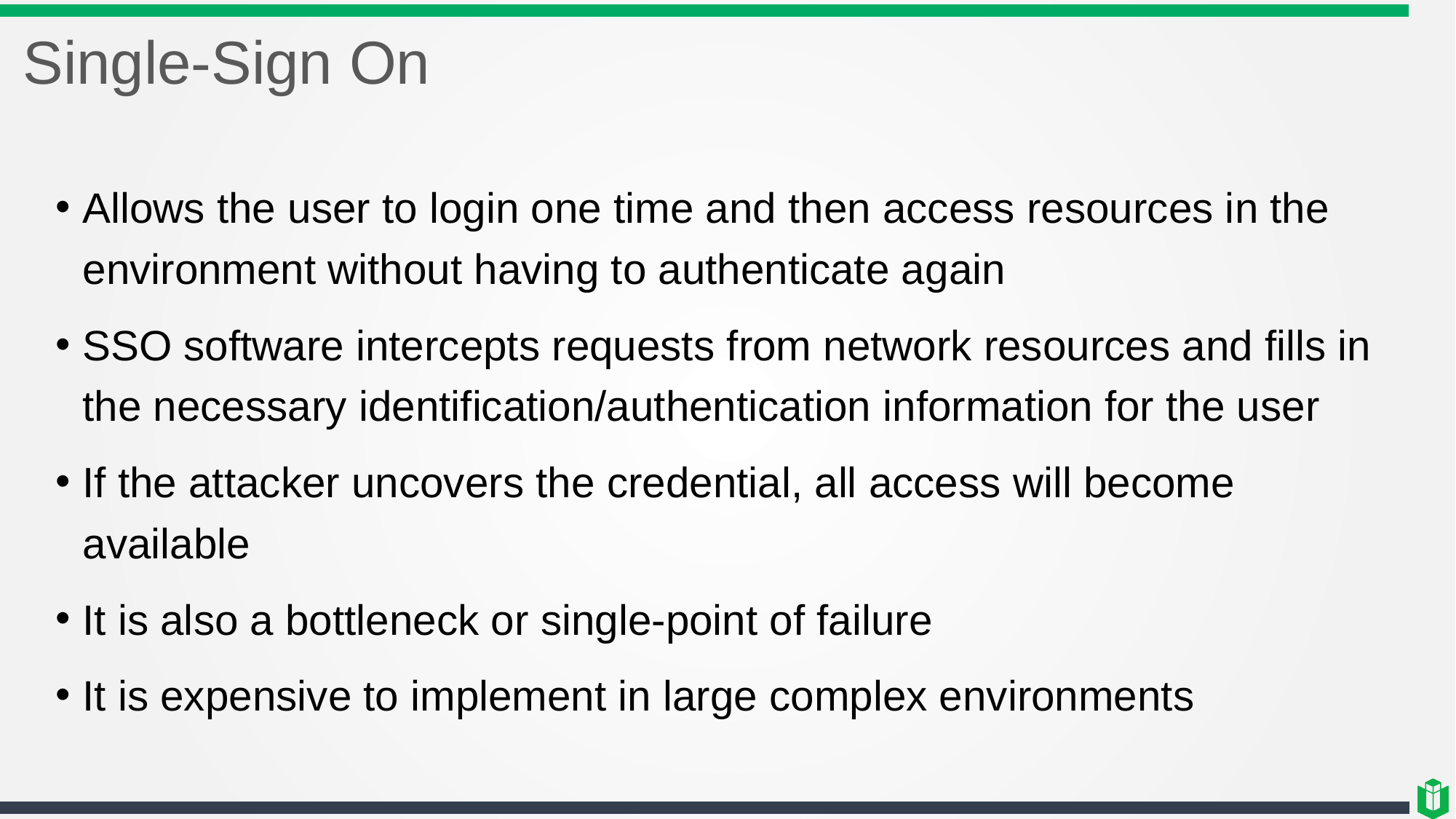

# Single-Sign On

Allows the user to login one time and then access resources in the environment without having to authenticate again
SSO software intercepts requests from network resources and fills in the necessary identification/authentication information for the user
If the attacker uncovers the credential, all access will become available
It is also a bottleneck or single-point of failure
It is expensive to implement in large complex environments